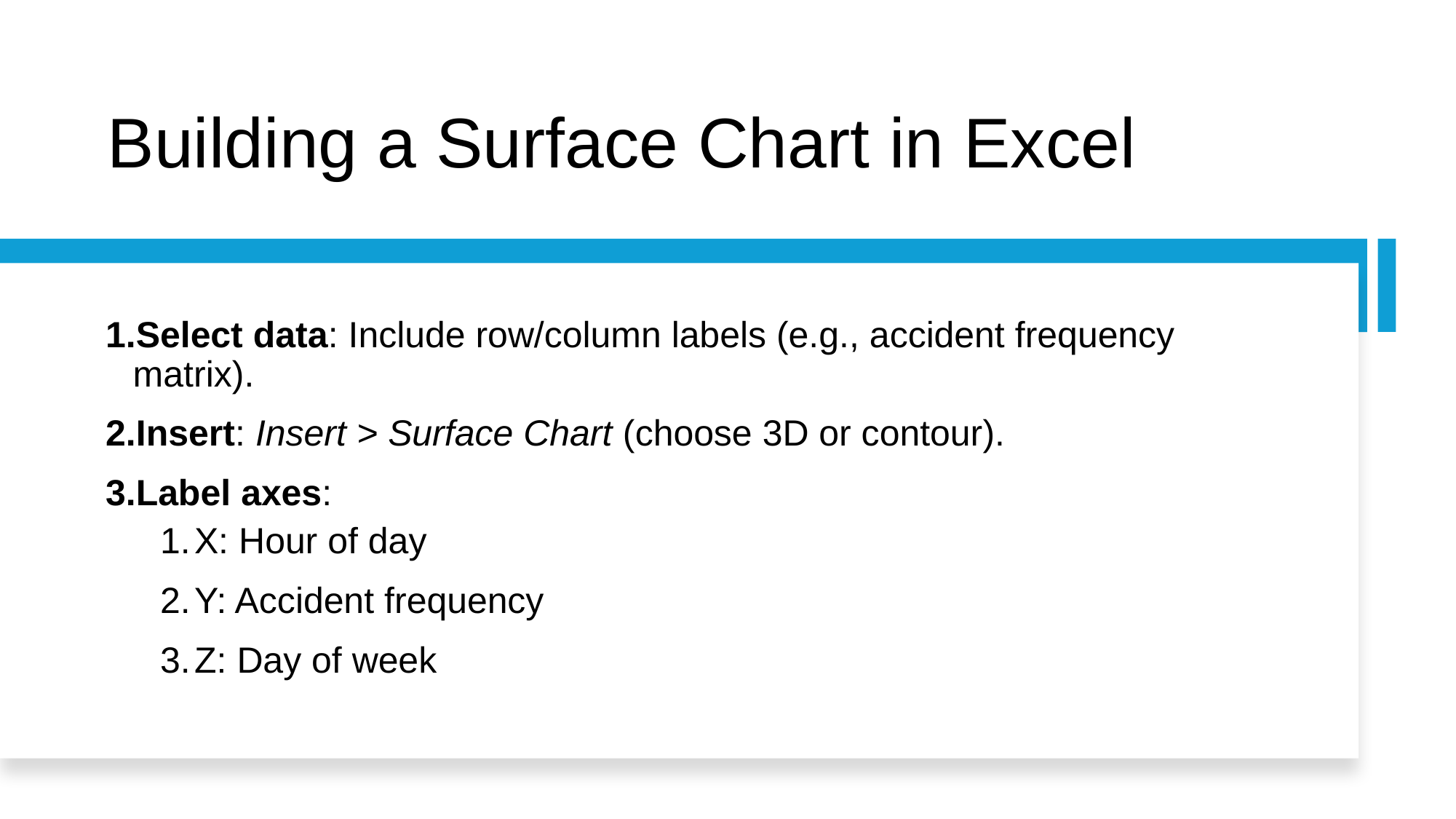

# Building a Surface Chart in Excel

Select data: Include row/column labels (e.g., accident frequency matrix).
Insert: Insert > Surface Chart (choose 3D or contour).
Label axes:
X: Hour of day
Y: Accident frequency
Z: Day of week